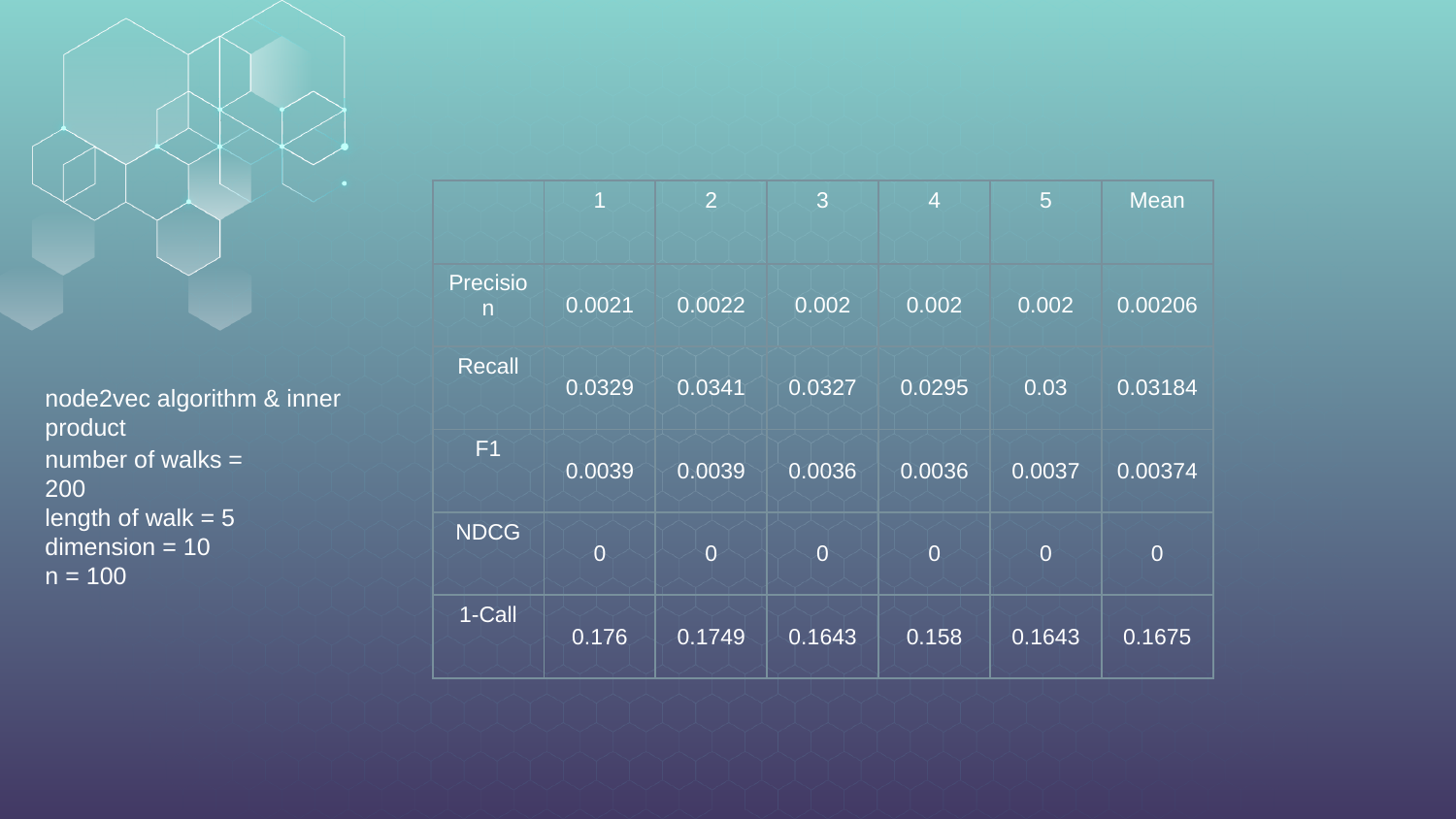

|  | 1 | 2 | 3 | 4 | 5 | Mean |
| --- | --- | --- | --- | --- | --- | --- |
| Precision | 0.0021 | 0.0022 | 0.002 | 0.002 | 0.002 | 0.00206 |
| Recall | 0.0329 | 0.0341 | 0.0327 | 0.0295 | 0.03 | 0.03184 |
| F1 | 0.0039 | 0.0039 | 0.0036 | 0.0036 | 0.0037 | 0.00374 |
| NDCG | 0 | 0 | 0 | 0 | 0 | 0 |
| 1-Call | 0.176 | 0.1749 | 0.1643 | 0.158 | 0.1643 | 0.1675 |
node2vec algorithm & inner product
# number of walks = 200 length of walk = 5 dimension = 10 n = 100